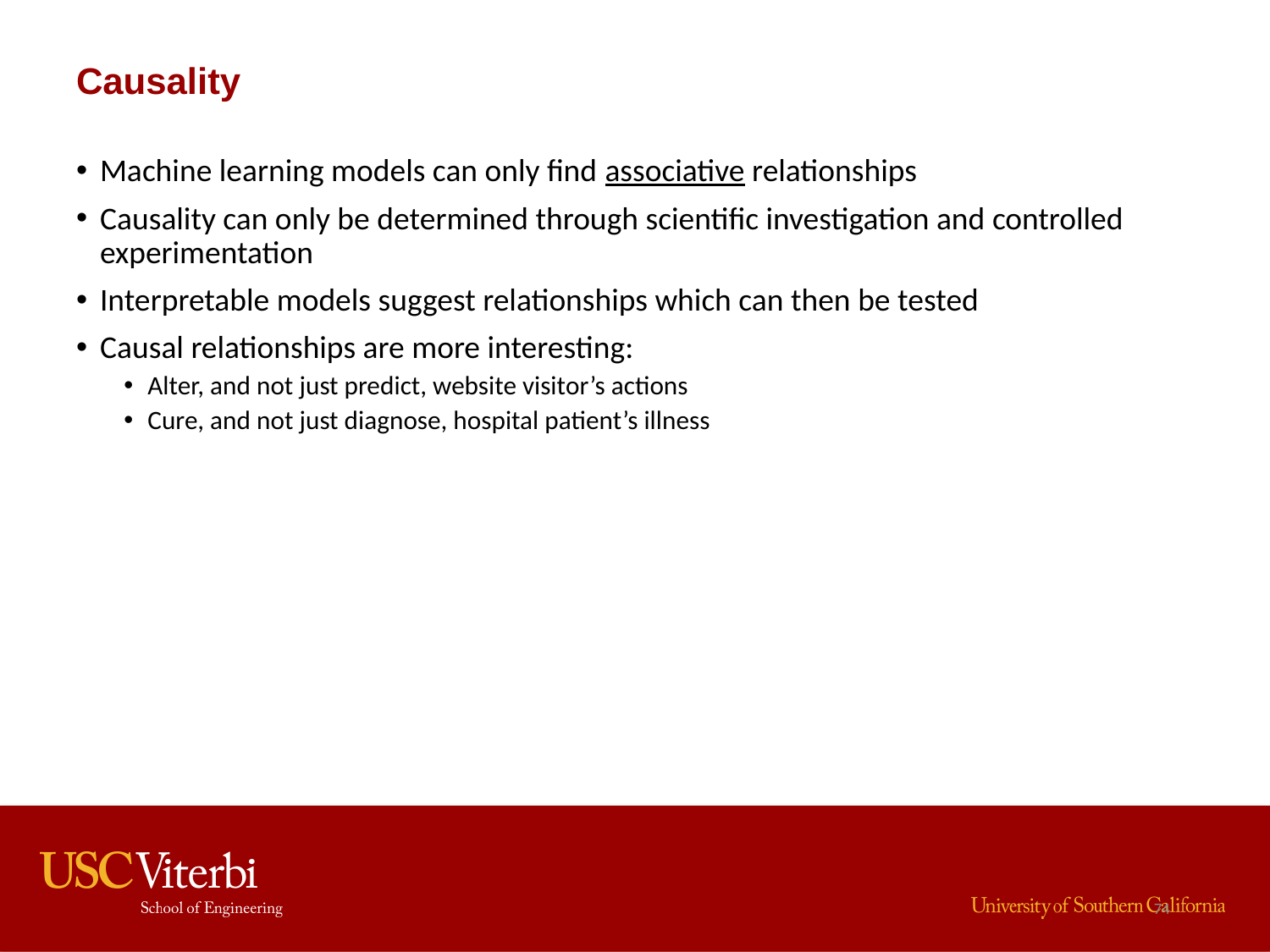

# Causality
Machine learning models can only find associative relationships
Causality can only be determined through scientific investigation and controlled experimentation
Interpretable models suggest relationships which can then be tested
Causal relationships are more interesting:
Alter, and not just predict, website visitor’s actions
Cure, and not just diagnose, hospital patient’s illness
74